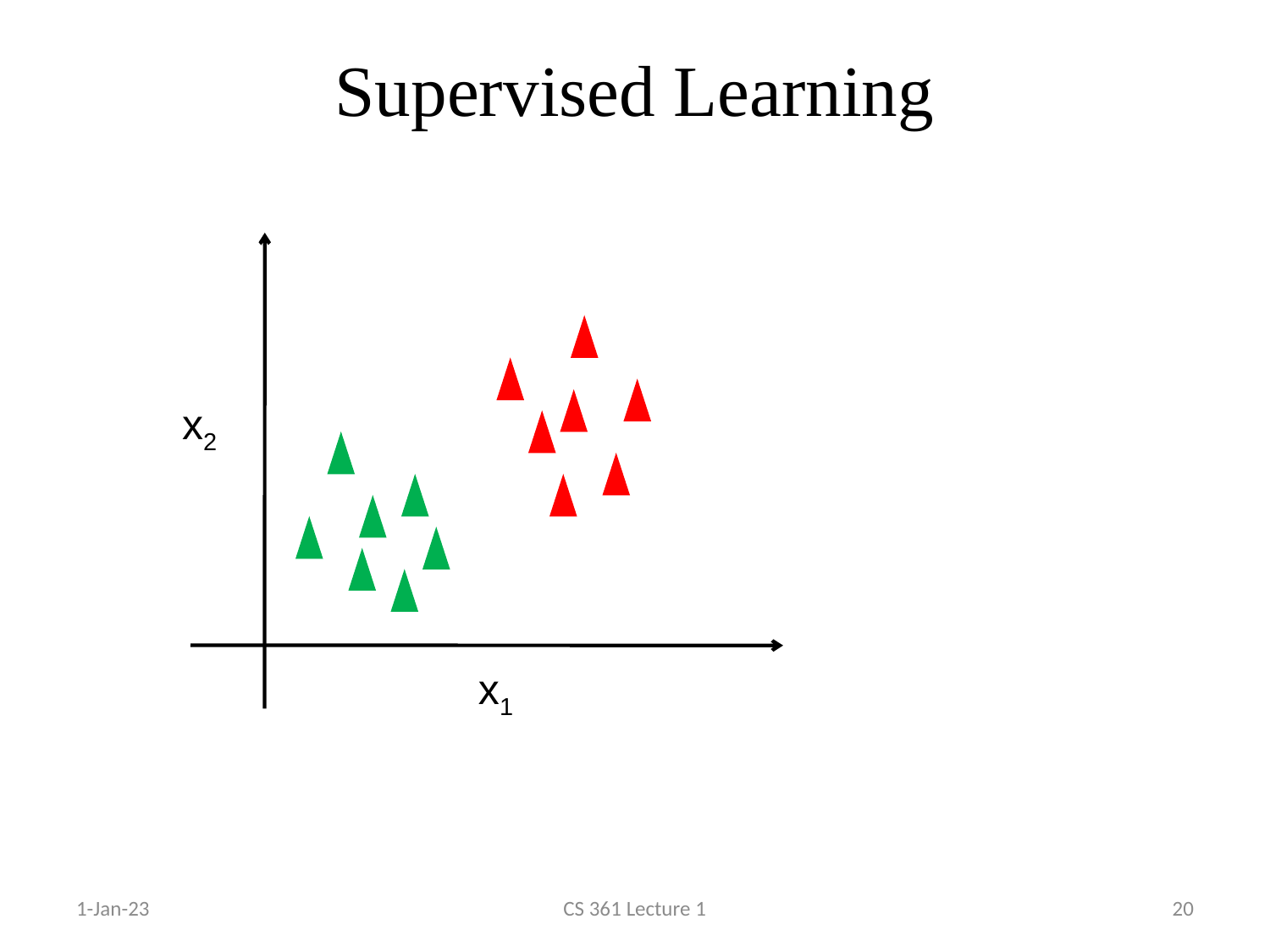

# Supervised Learning

x2

x1
1-Jan-23
CS 361 Lecture 1
20